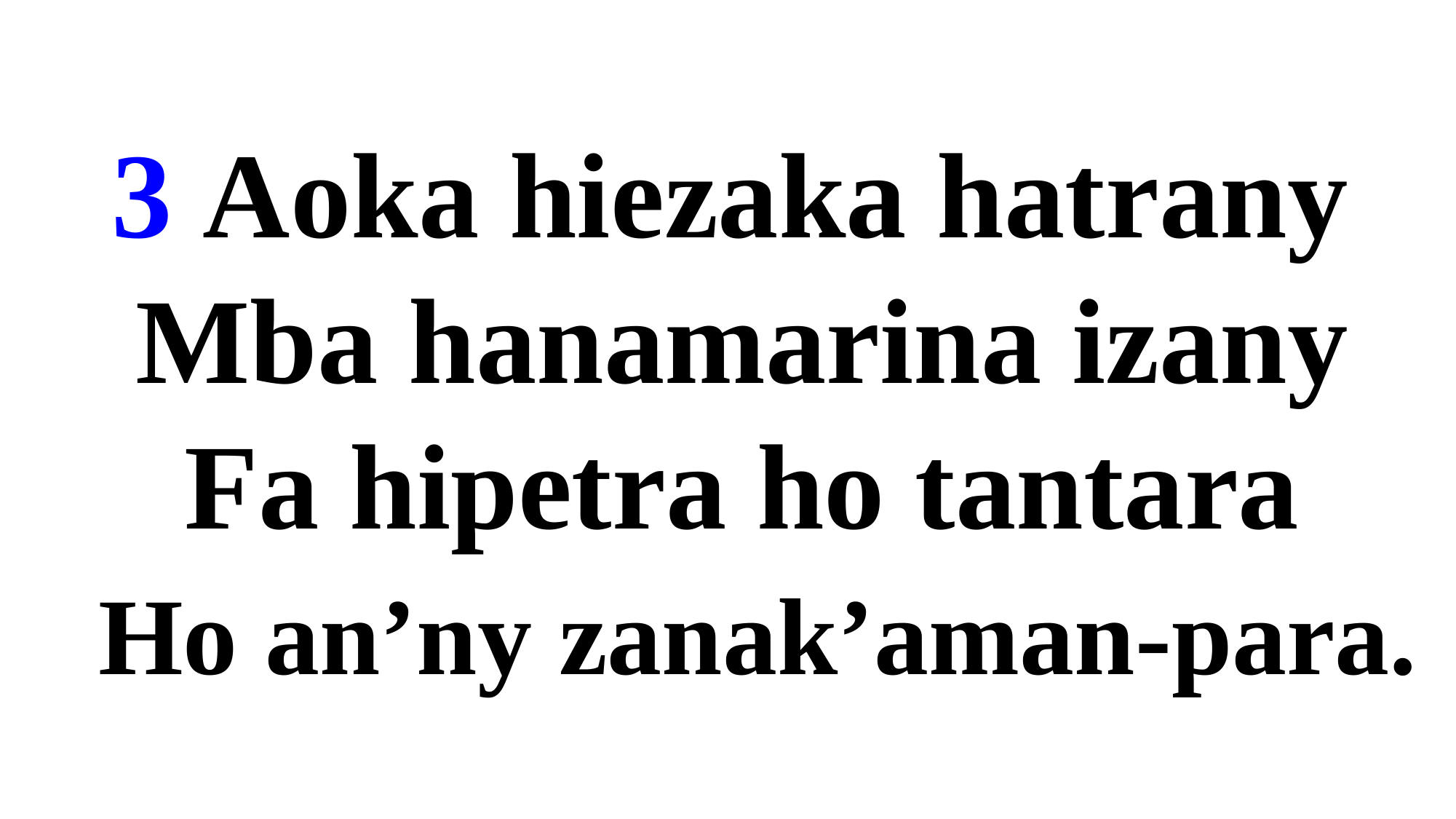

3 Aoka hiezaka hatrany
 Mba hanamarina izany
 Fa hipetra ho tantara
  Ho an’ny zanak’aman-para.